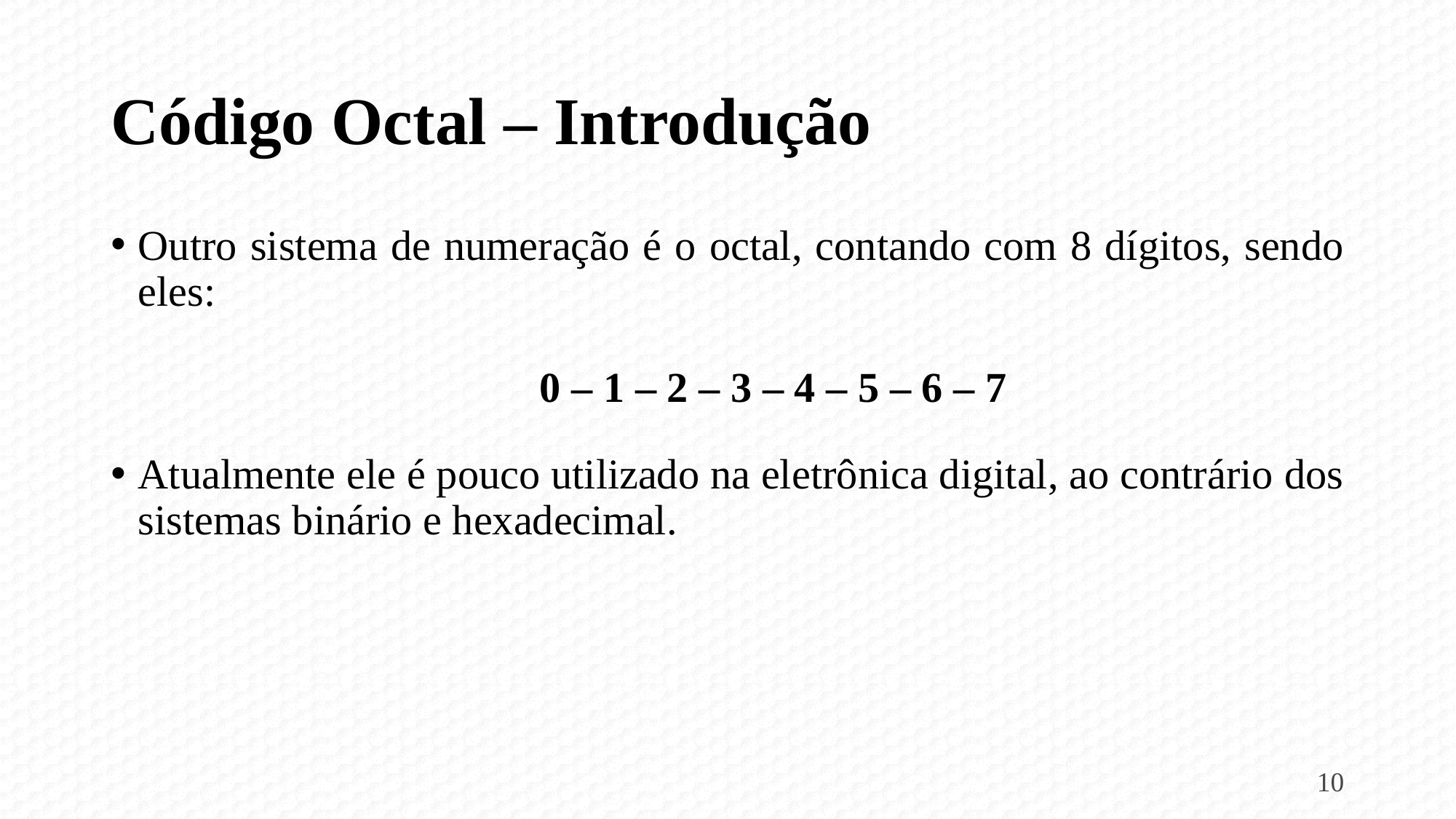

# Código Octal – Introdução
Outro sistema de numeração é o octal, contando com 8 dígitos, sendo eles:

Atualmente ele é pouco utilizado na eletrônica digital, ao contrário dos sistemas binário e hexadecimal.

0 – 1 – 2 – 3 – 4 – 5 – 6 – 7
10